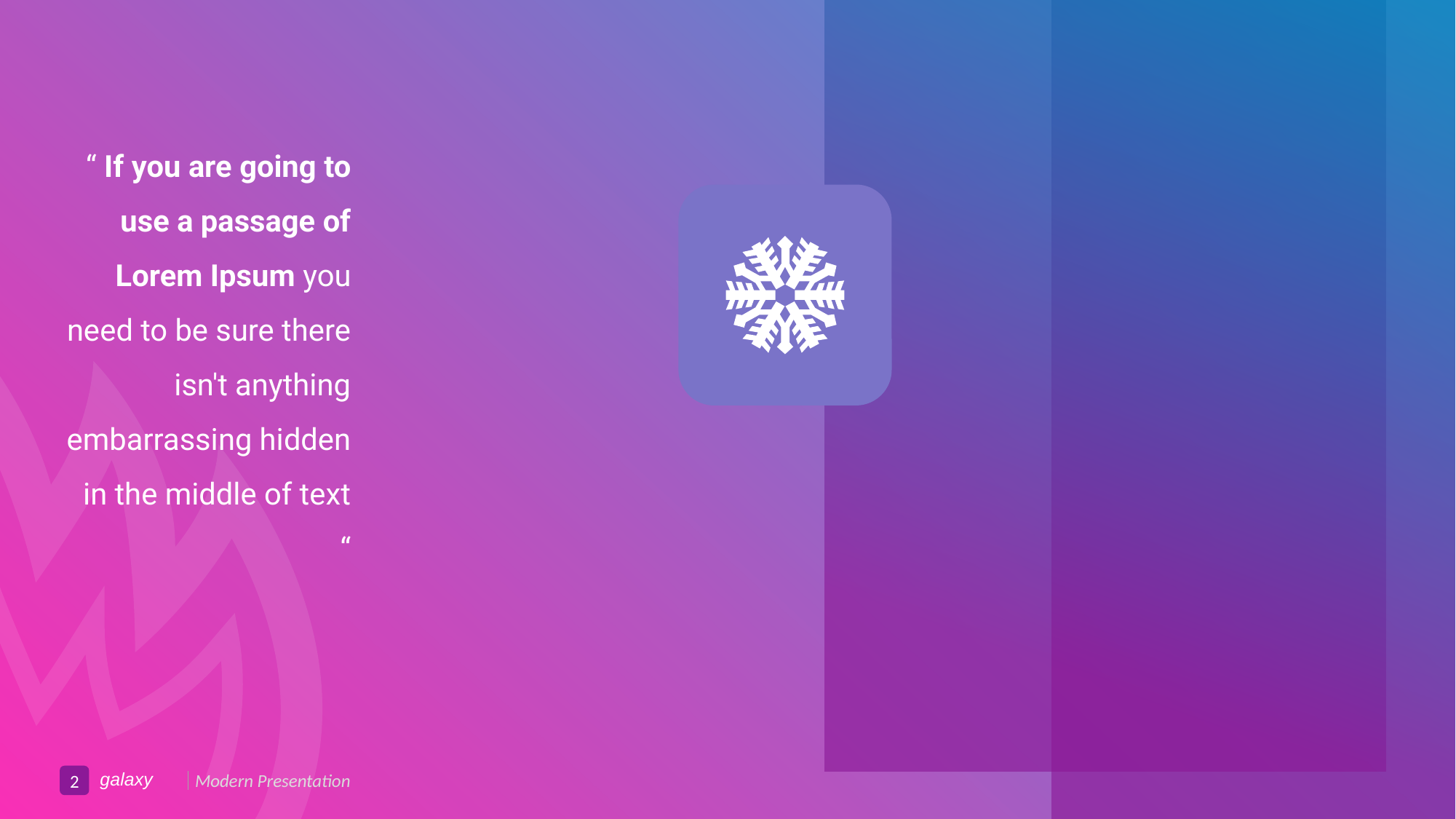

“ If you are going to use a passage of Lorem Ipsum you need to be sure there isn't anything embarrassing hidden in the middle of text “

2